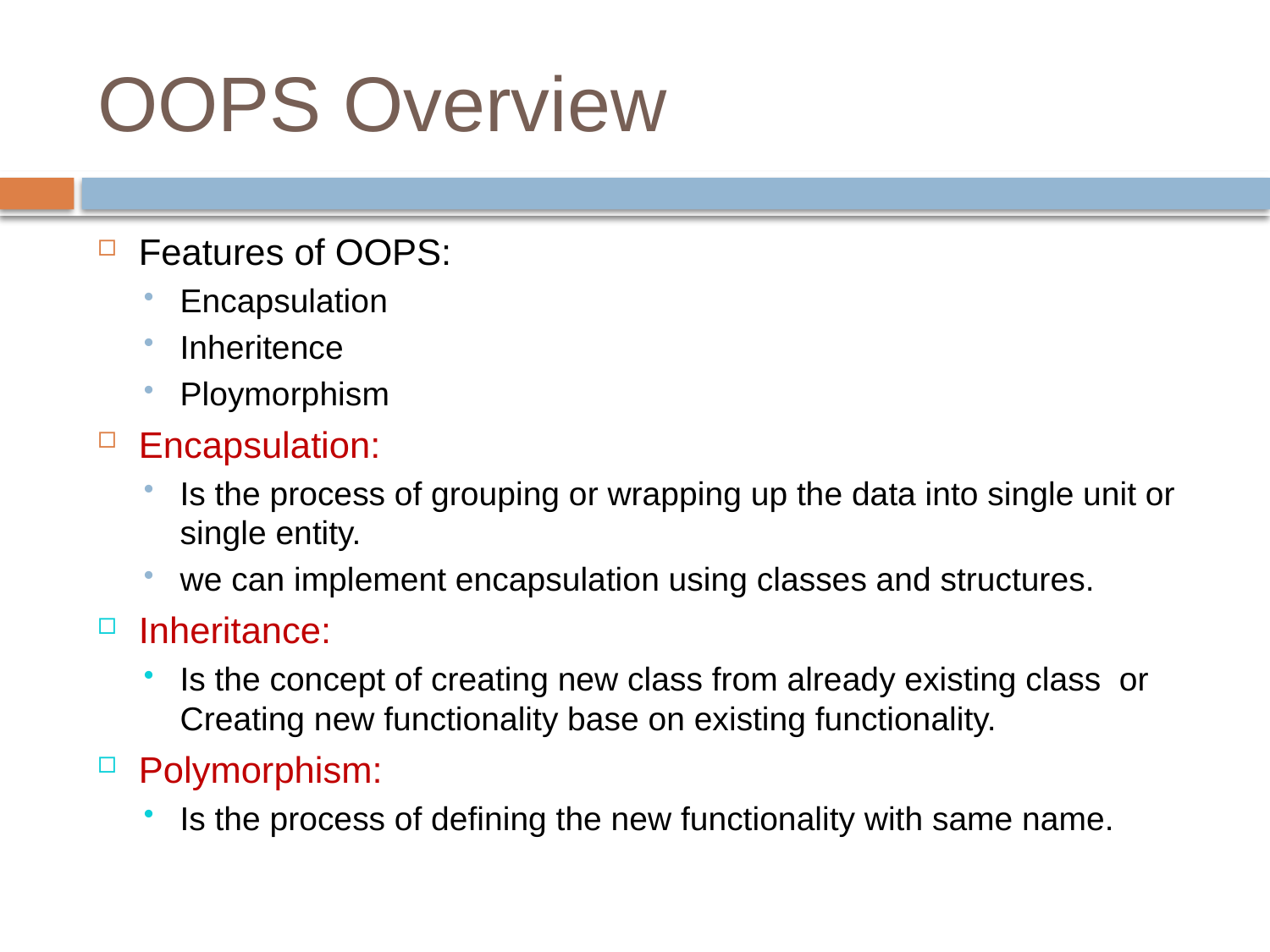

# OOPS Overview
Features of OOPS:
Encapsulation
Inheritence
Ploymorphism
Encapsulation:
Is the process of grouping or wrapping up the data into single unit or single entity.
we can implement encapsulation using classes and structures.
Inheritance:
Is the concept of creating new class from already existing class  or Creating new functionality base on existing functionality.
Polymorphism:
Is the process of defining the new functionality with same name.